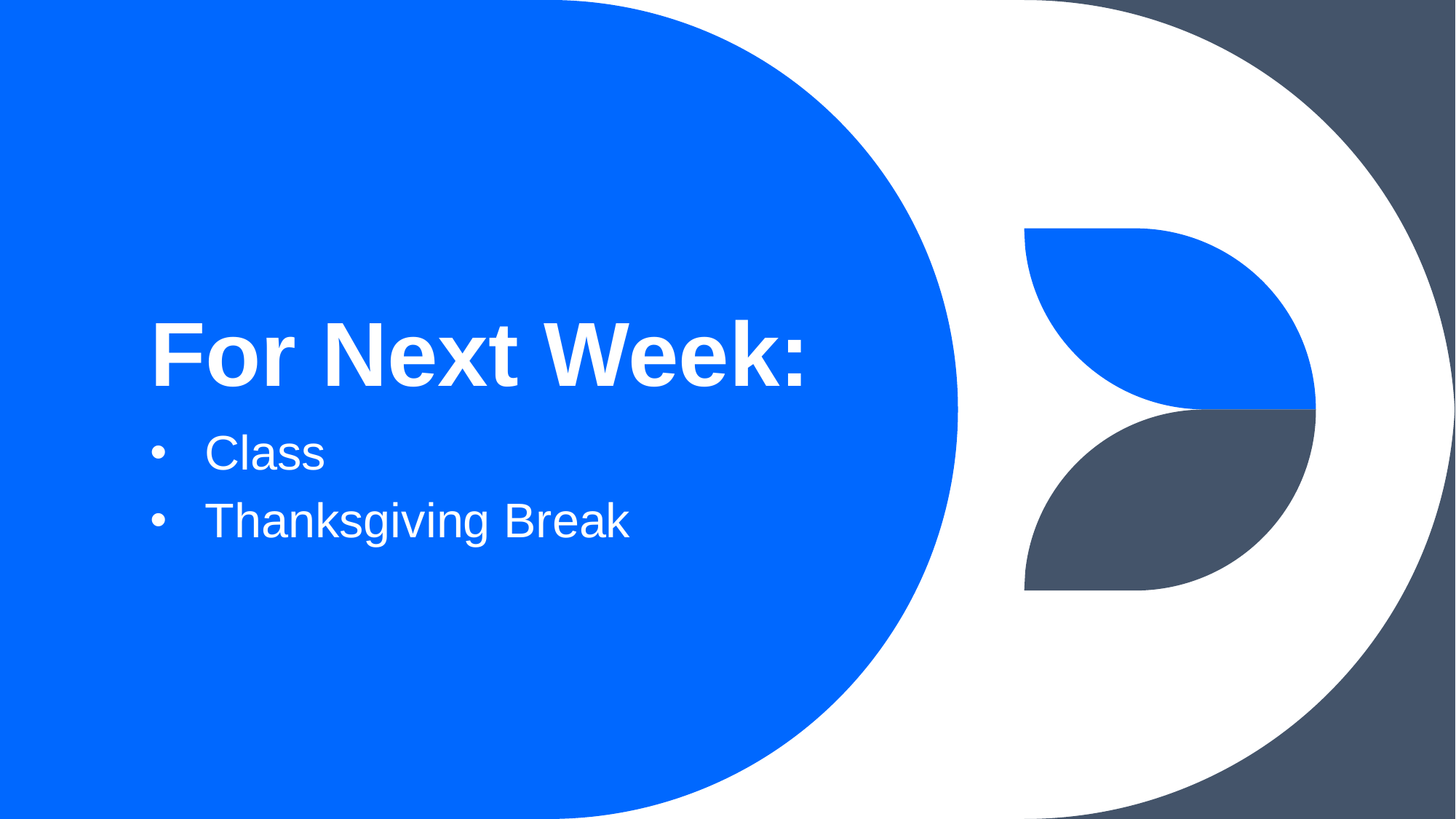

# For Next Week:
Class
Thanksgiving Break